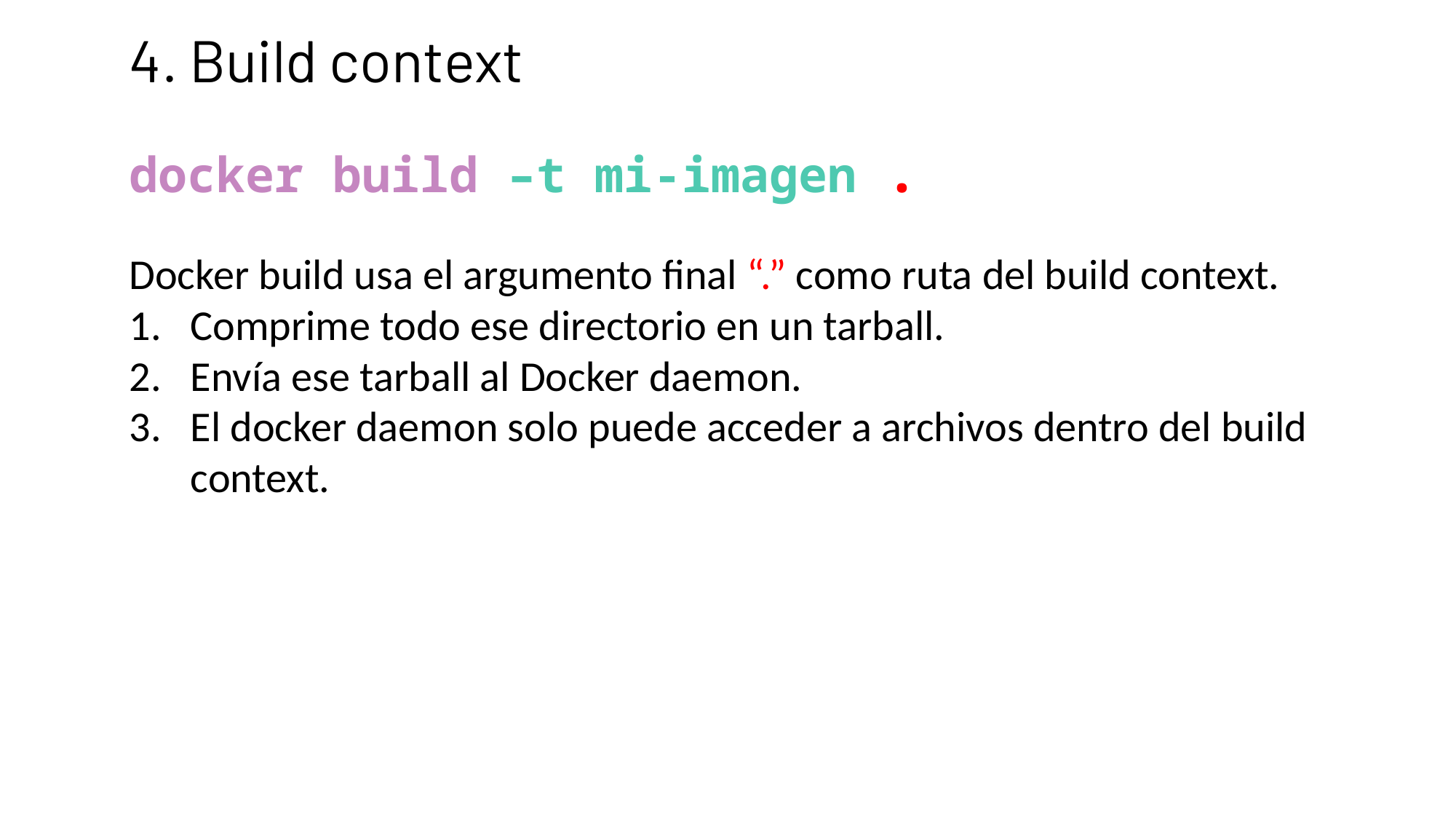

4. Build context
docker build –t mi-imagen .
Docker build usa el argumento final “.” como ruta del build context.
Comprime todo ese directorio en un tarball.
Envía ese tarball al Docker daemon.
El docker daemon solo puede acceder a archivos dentro del build context.